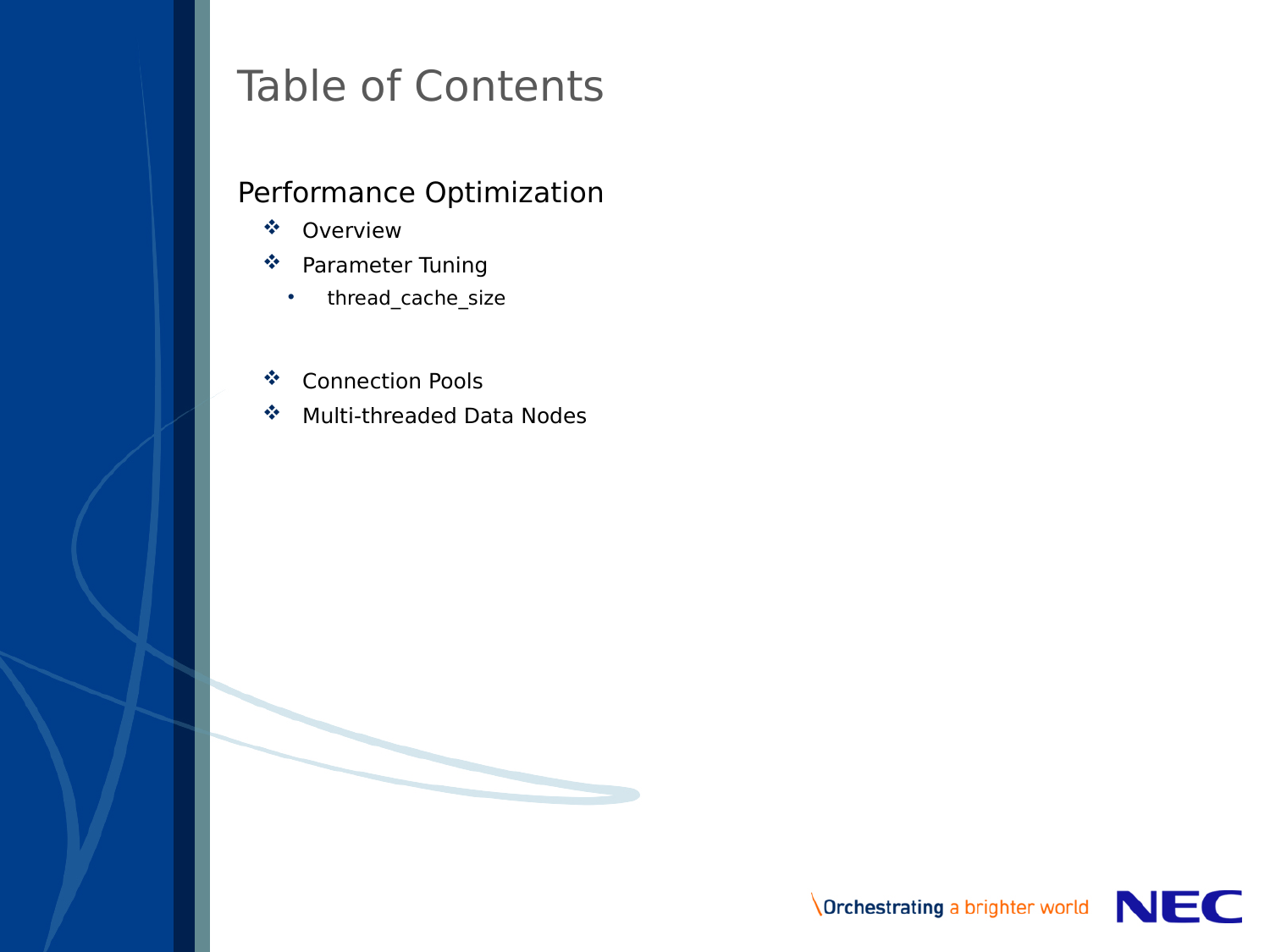

# Table of Contents
Performance Optimization
Overview
Parameter Tuning
thread_cache_size

Connection Pools
Multi-threaded Data Nodes